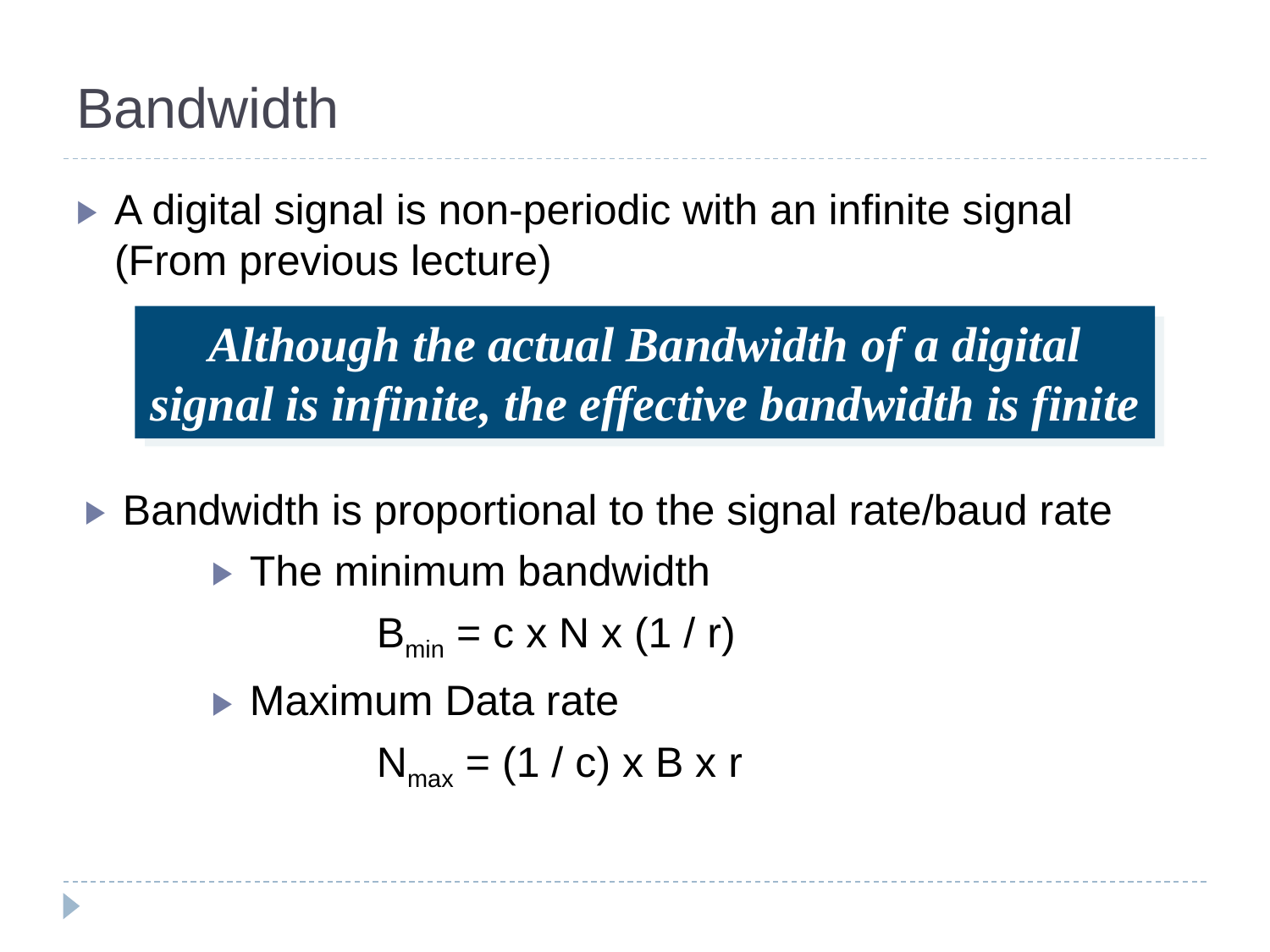

# Bandwidth
A digital signal is non-periodic with an infinite signal (From previous lecture)
Although the actual Bandwidth of a digital signal is infinite, the effective bandwidth is finite
Bandwidth is proportional to the signal rate/baud rate
The minimum bandwidth
		Bmin = c x N x (1 / r)
Maximum Data rate
		Nmax = (1 / c) x B x r